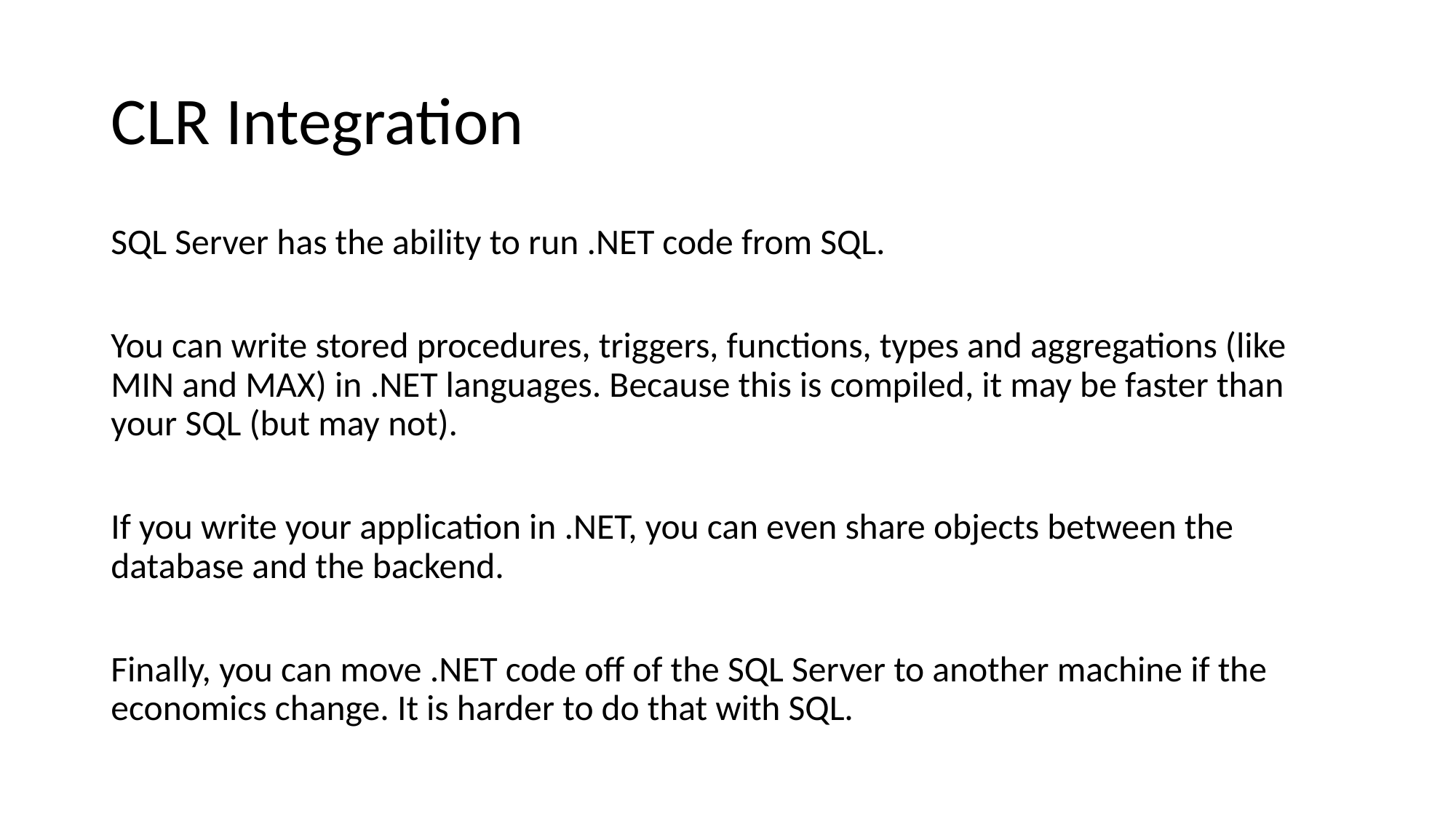

# CLR Integration
SQL Server has the ability to run .NET code from SQL.

You can write stored procedures, triggers, functions, types and aggregations (like MIN and MAX) in .NET languages. Because this is compiled, it may be faster than your SQL (but may not).

If you write your application in .NET, you can even share objects between the database and the backend.

Finally, you can move .NET code off of the SQL Server to another machine if the economics change. It is harder to do that with SQL.